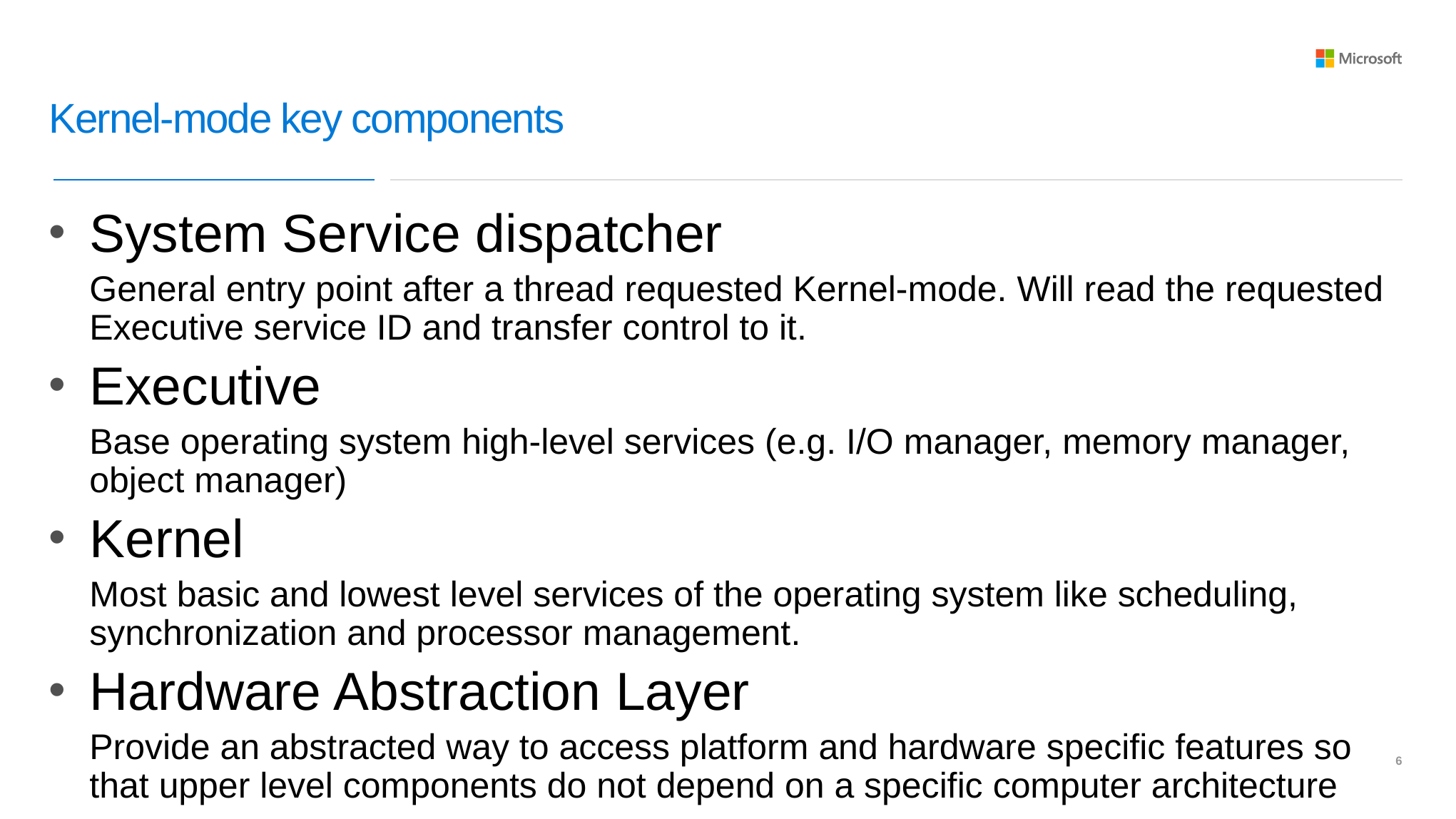

# Kernel-mode key components
System Service dispatcher
General entry point after a thread requested Kernel-mode. Will read the requested Executive service ID and transfer control to it.
Executive
Base operating system high-level services (e.g. I/O manager, memory manager, object manager)
Kernel
Most basic and lowest level services of the operating system like scheduling, synchronization and processor management.
Hardware Abstraction Layer
Provide an abstracted way to access platform and hardware specific features so that upper level components do not depend on a specific computer architecture
6